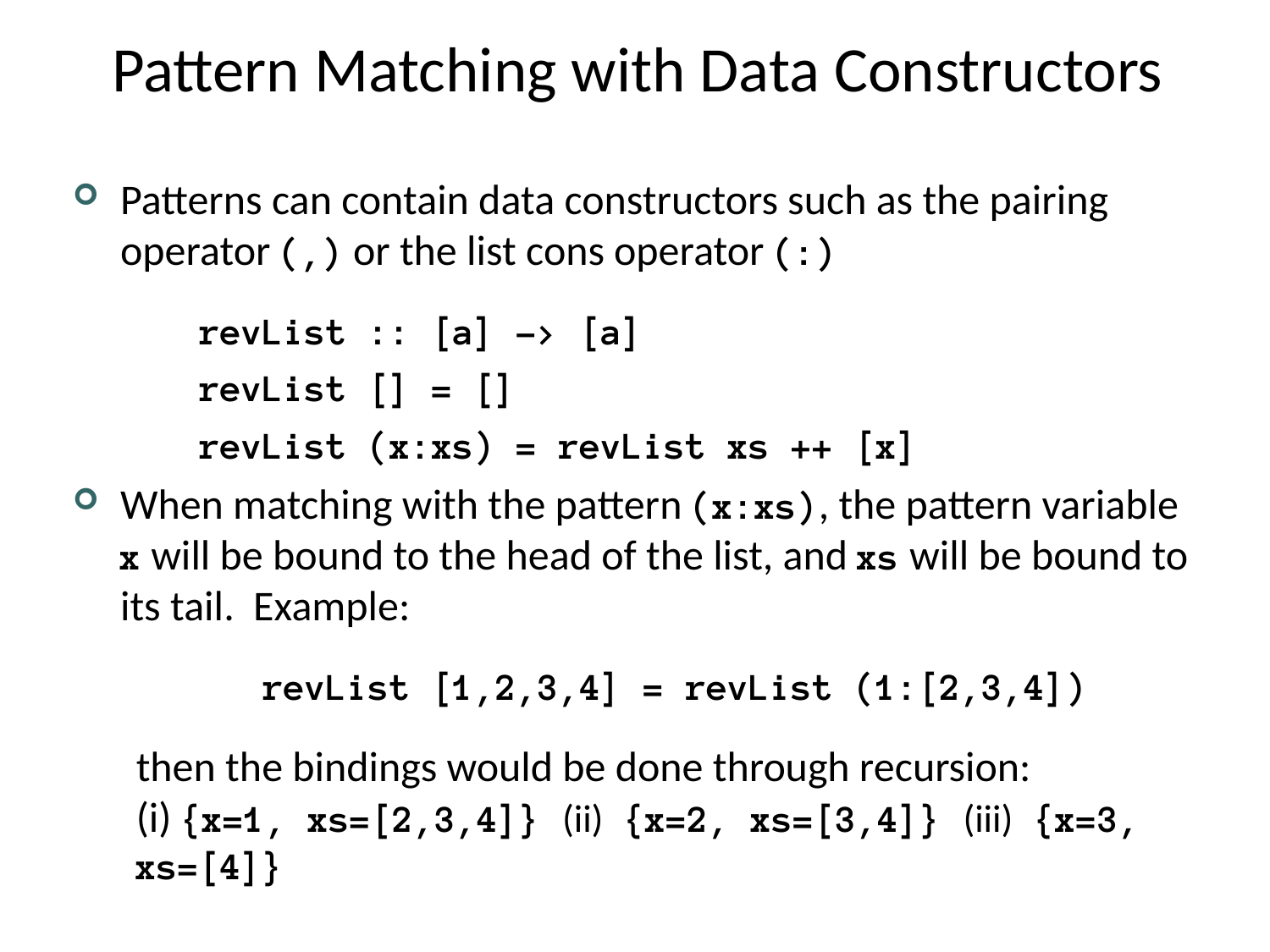

# Pattern Matching with Data Constructors
Patterns can contain data constructors such as the pairing operator (,) or the list cons operator (:)
	revList :: [a] -> [a]
	revList [] = []
	revList (x:xs) = revList xs ++ [x]
When matching with the pattern (x:xs), the pattern variable x will be bound to the head of the list, and xs will be bound to its tail.  Example:
	revList [1,2,3,4] = revList (1:[2,3,4])
then the bindings would be done through recursion:
(i) {x=1, xs=[2,3,4]} (ii) {x=2, xs=[3,4]} (iii) {x=3, xs=[4]}